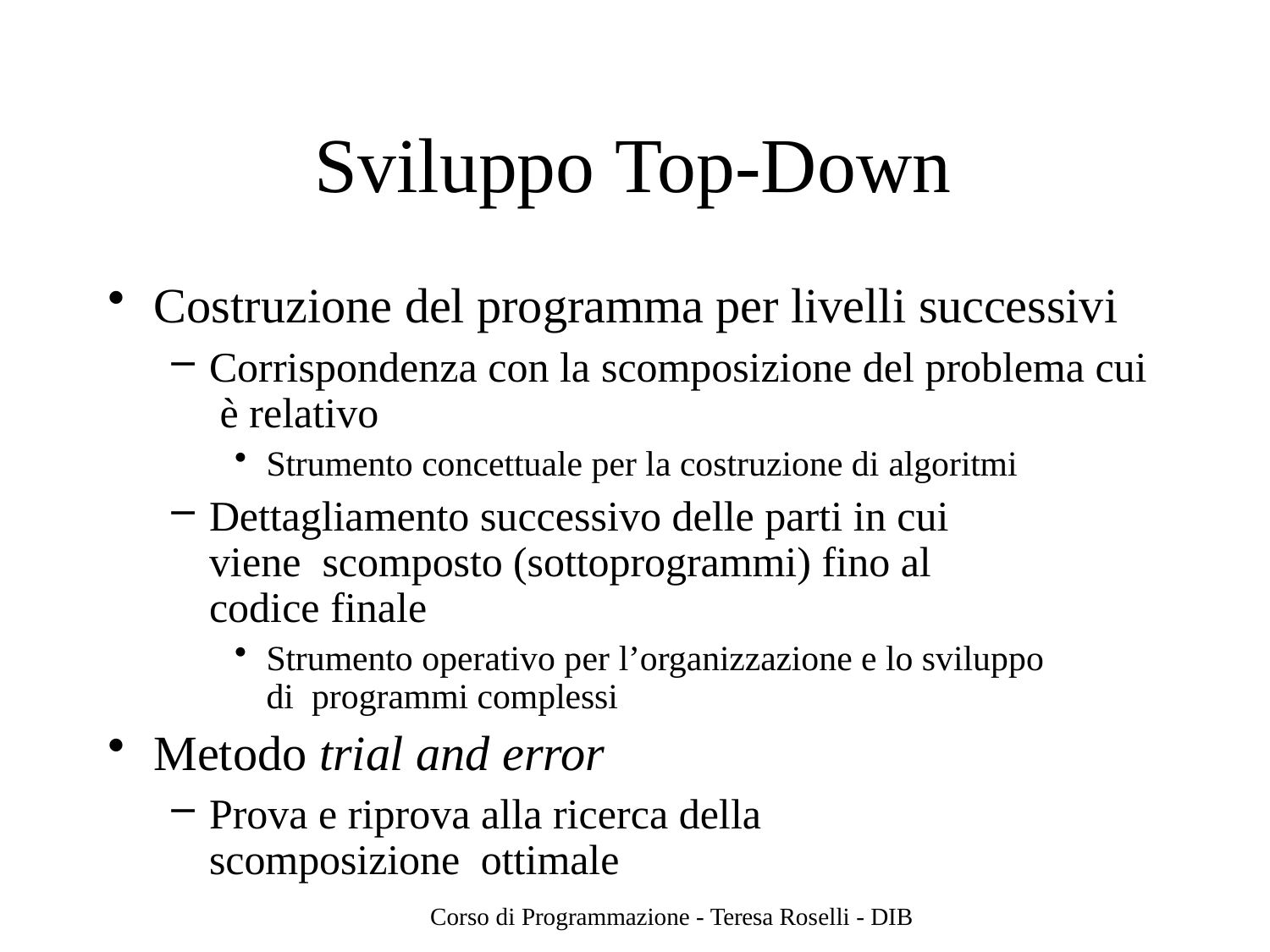

# Sviluppo Top-Down
Costruzione del programma per livelli successivi
Corrispondenza con la scomposizione del problema cui  è relativo
Strumento concettuale per la costruzione di algoritmi
Dettagliamento successivo delle parti in cui viene  scomposto (sottoprogrammi) fino al codice finale
Strumento operativo per l’organizzazione e lo sviluppo di  programmi complessi
Metodo trial and error
Prova e riprova alla ricerca della scomposizione  ottimale
Corso di Programmazione - Teresa Roselli - DIB